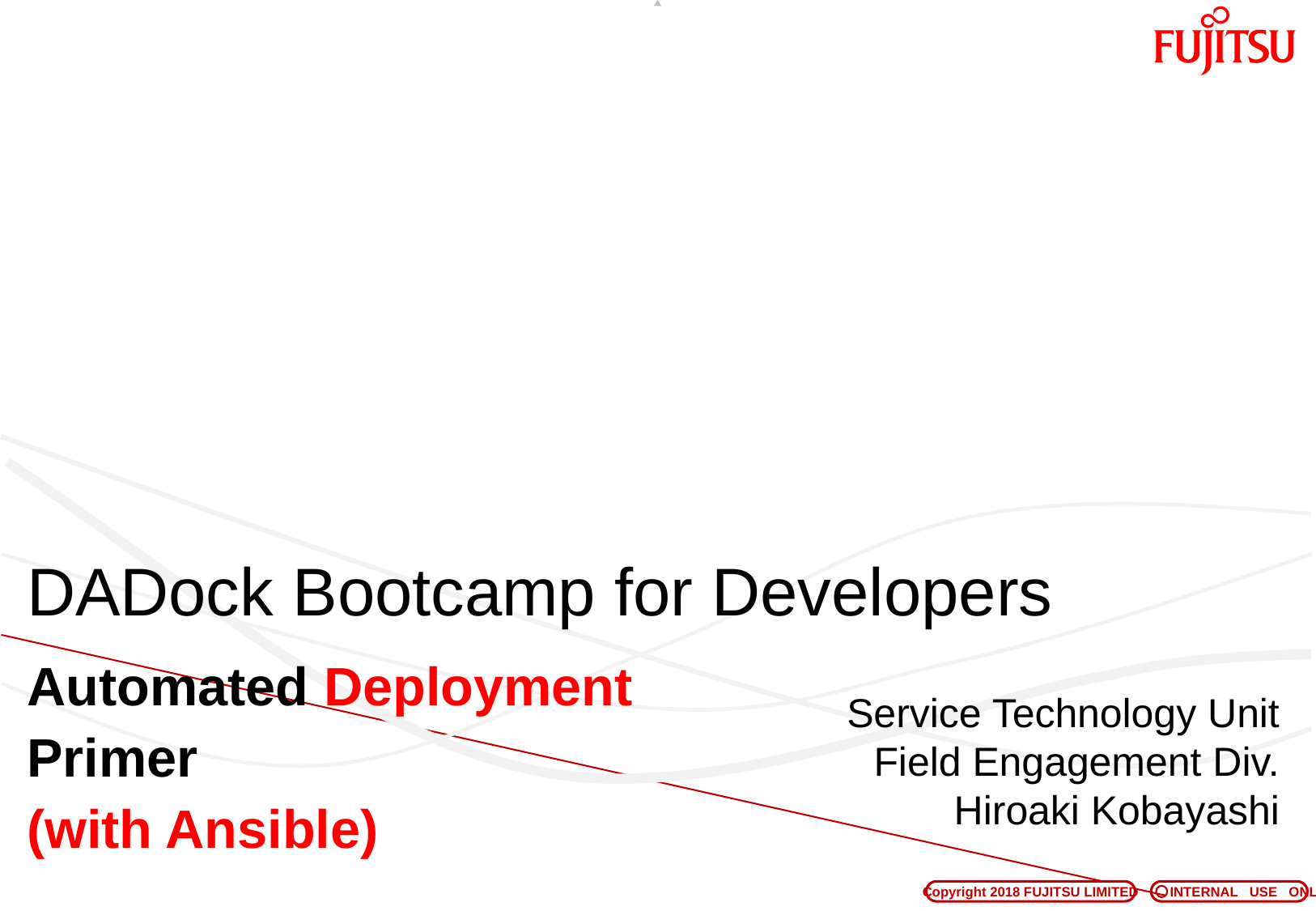

# DADock Bootcamp for Developers
Automated Deployment Primer
(with Ansible)
Service Technology Unit
Field Engagement Div.
Hiroaki Kobayashi